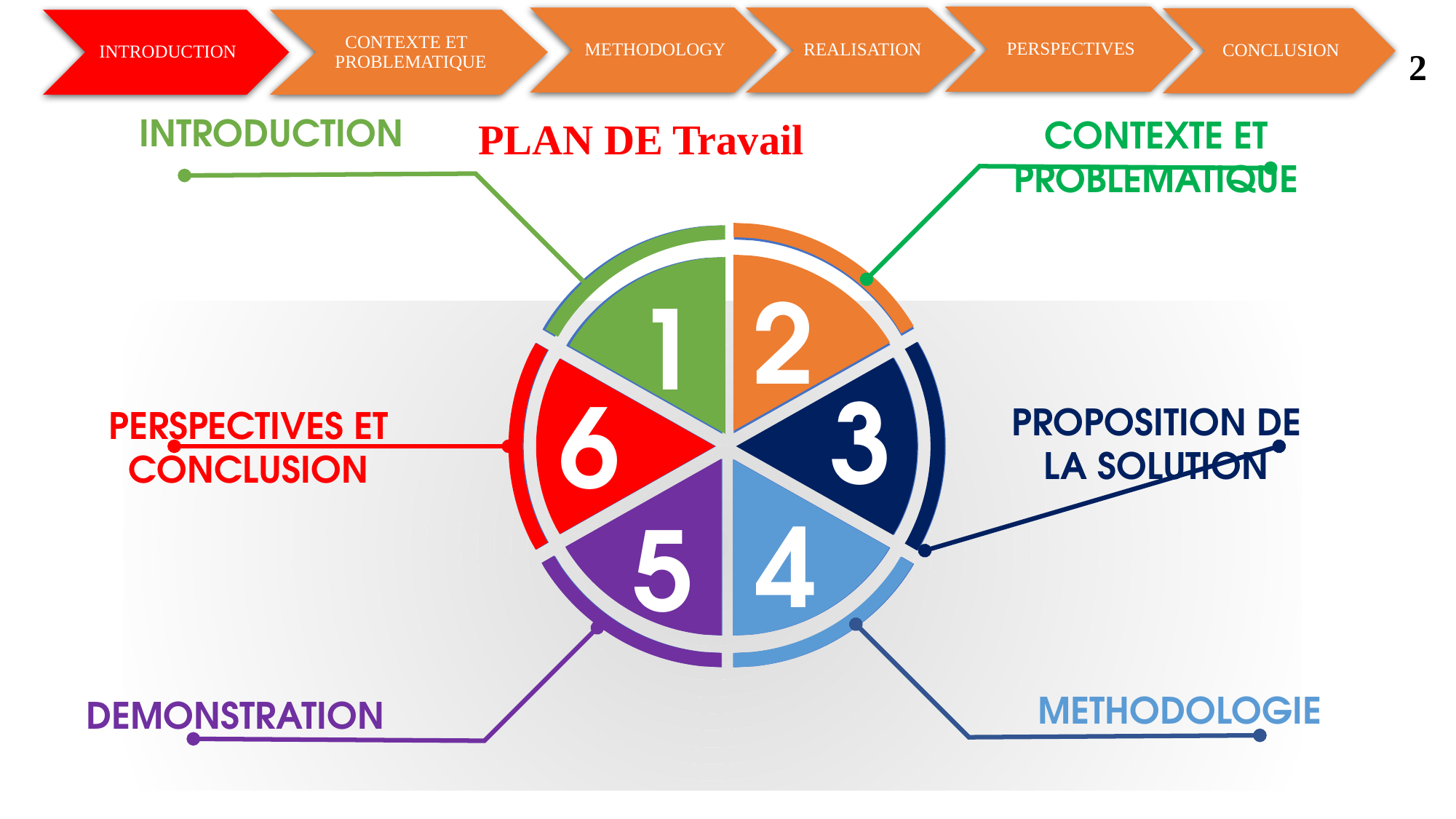

PERSPECTIVES
METHODOLOGY
REALISATION
CONCLUSION
INTRODUCTION
CONTEXTE ET   PROBLEMATIQUE

2
2
INTRODUCTION
 PLAN DE Travail
CONTEXTE ET PROBLEMATIQUE

2
1

3
6
PROPOSITION DE LA SOLUTION
PERSPECTIVES ET CONCLUSION

4
5

METHODOLOGIE
DEMONSTRATION